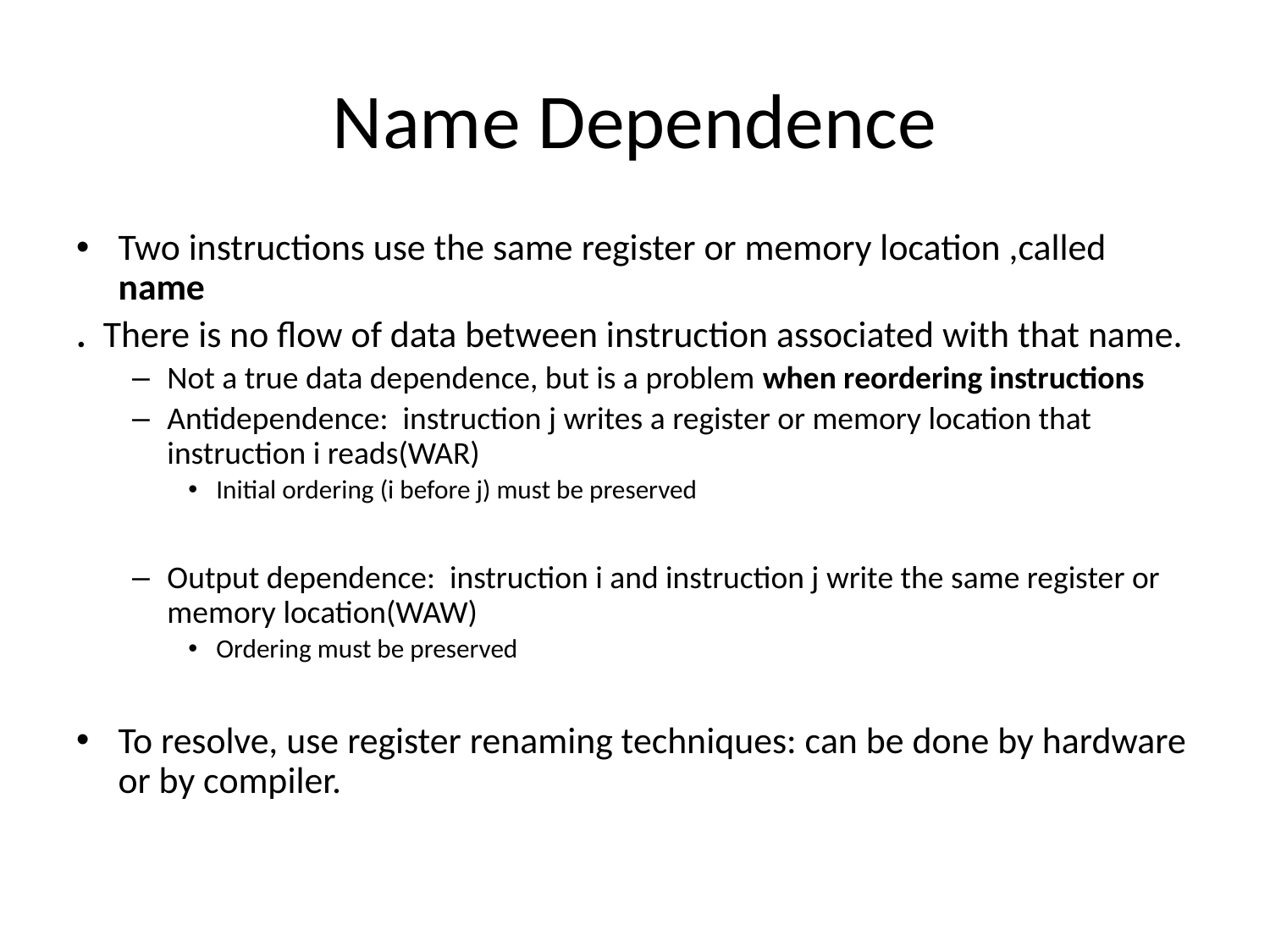

# Name Dependence
Two instructions use the same register or memory location ,called name
.  There is no flow of data between instruction associated with that name.
Not a true data dependence, but is a problem when reordering instructions
Antidependence:  instruction j writes a register or memory location that instruction i reads(WAR)
Initial ordering (i before j) must be preserved

Output dependence:  instruction i and instruction j write the same register or memory location(WAW)
Ordering must be preserved

To resolve, use register renaming techniques: can be done by hardware or by compiler.